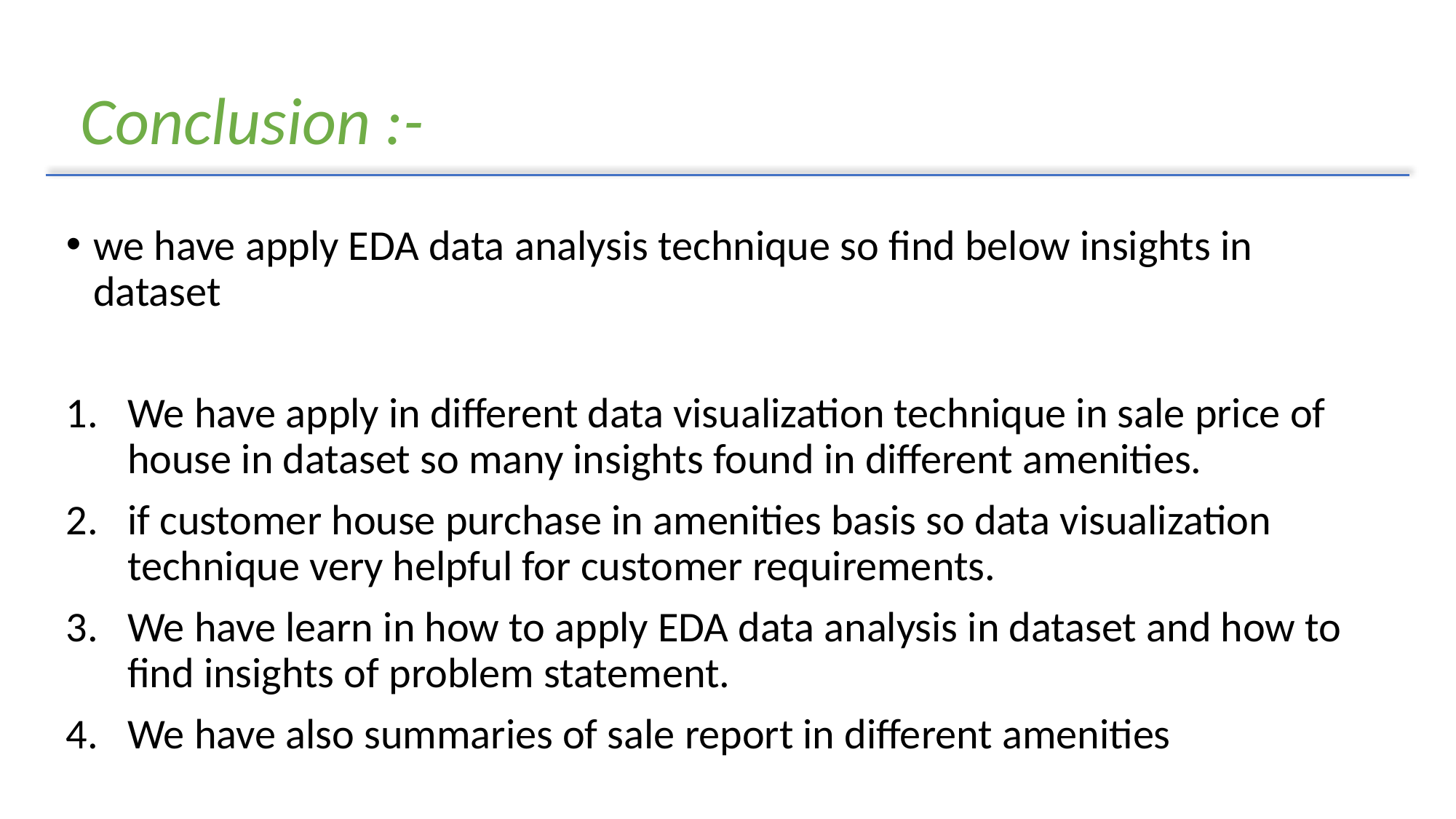

# Conclusion :-
we have apply EDA data analysis technique so find below insights in dataset

We have apply in different data visualization technique in sale price of house in dataset so many insights found in different amenities.
if customer house purchase in amenities basis so data visualization technique very helpful for customer requirements.
We have learn in how to apply EDA data analysis in dataset and how to find insights of problem statement.
We have also summaries of sale report in different amenities